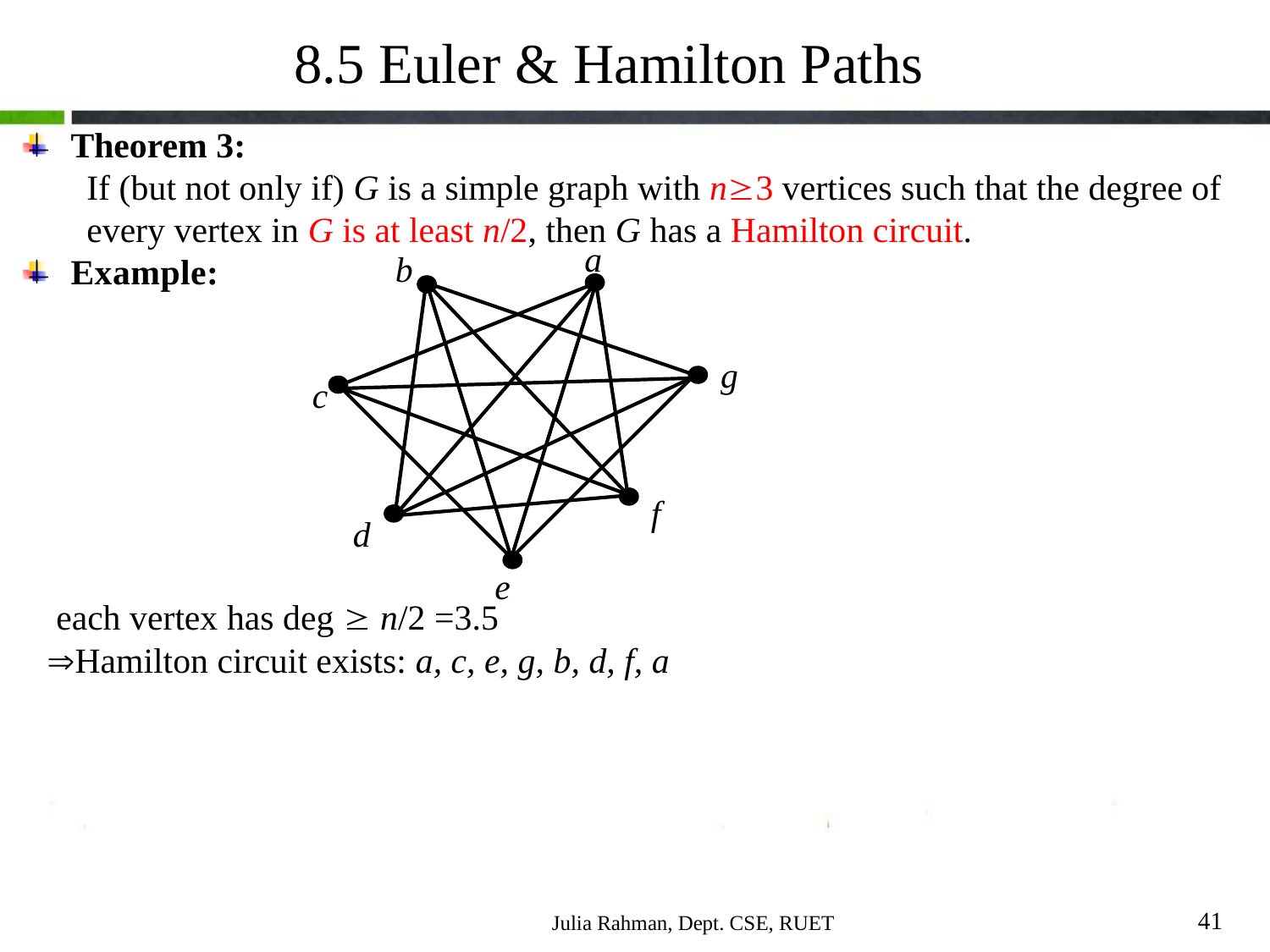

8.5 Euler & Hamilton Paths
Theorem 3:
If (but not only if) G is a simple graph with n≥3 vertices such that the degree of every vertex in G is at least n/2, then G has a Hamilton circuit.
Example:

 each vertex has deg ≥ n/2 =3.5
⇒Hamilton circuit exists: a, c, e, g, b, d, f, a
a
b

g

c

f

d

e
41
Julia Rahman, Dept. CSE, RUET